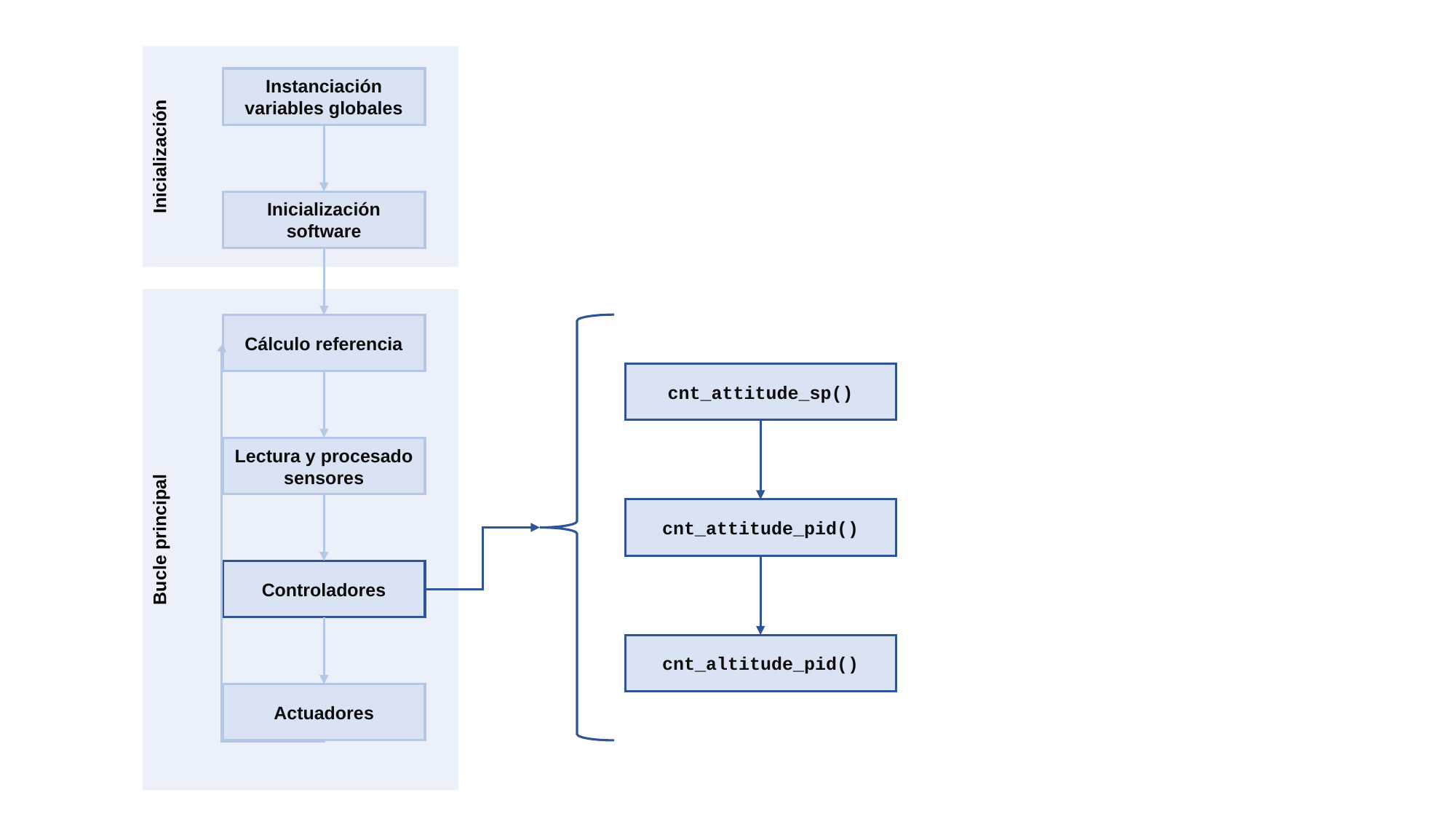

Inicialización
Instanciación variables globales
Inicialización software
Bucle principal
Cálculo referencia

cnt_attitude_sp()
Lectura y procesado sensores
cnt_attitude_pid()
Controladores
cnt_altitude_pid()
Actuadores